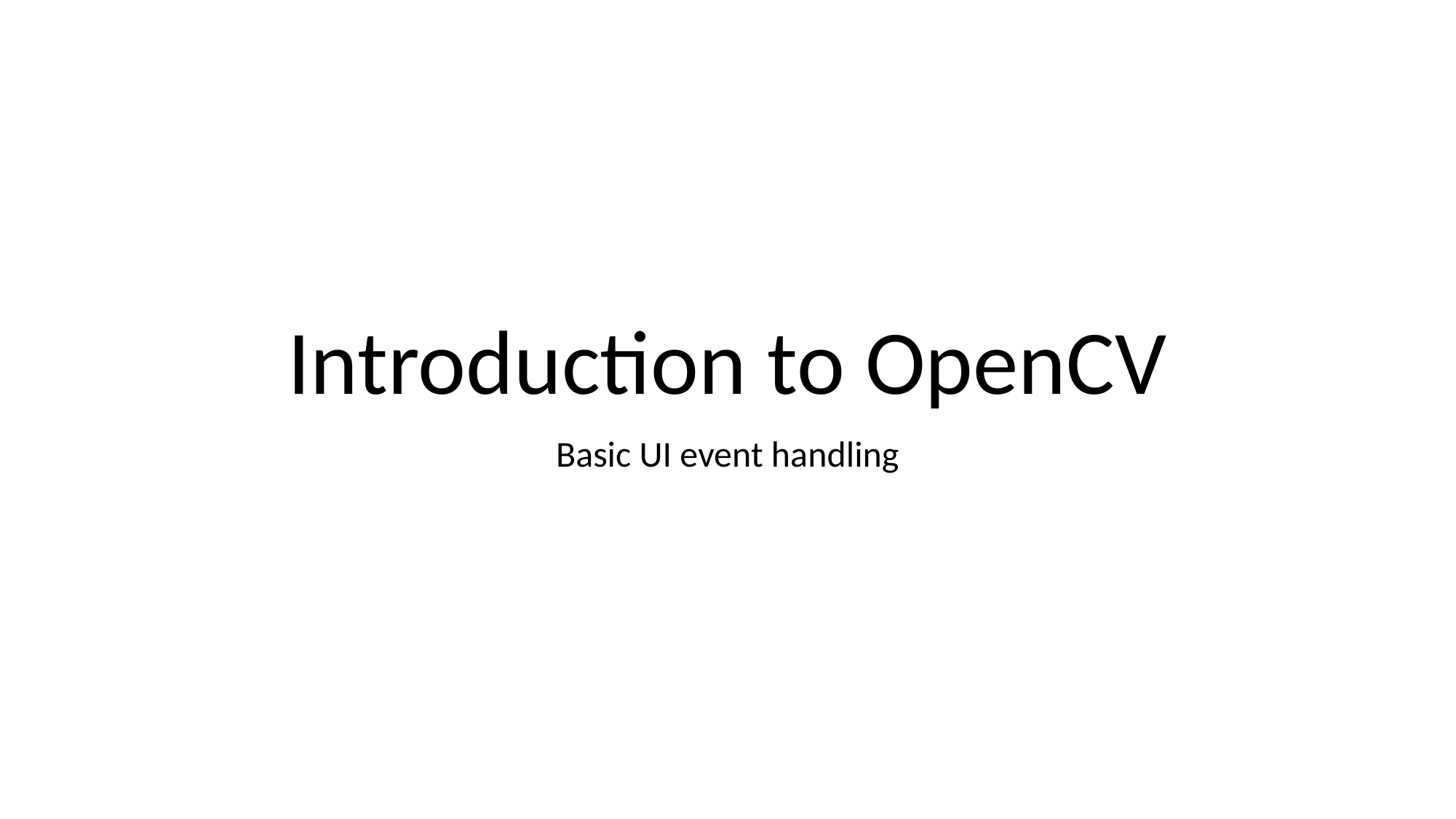

# Introduction to OpenCV
Basic UI event handling